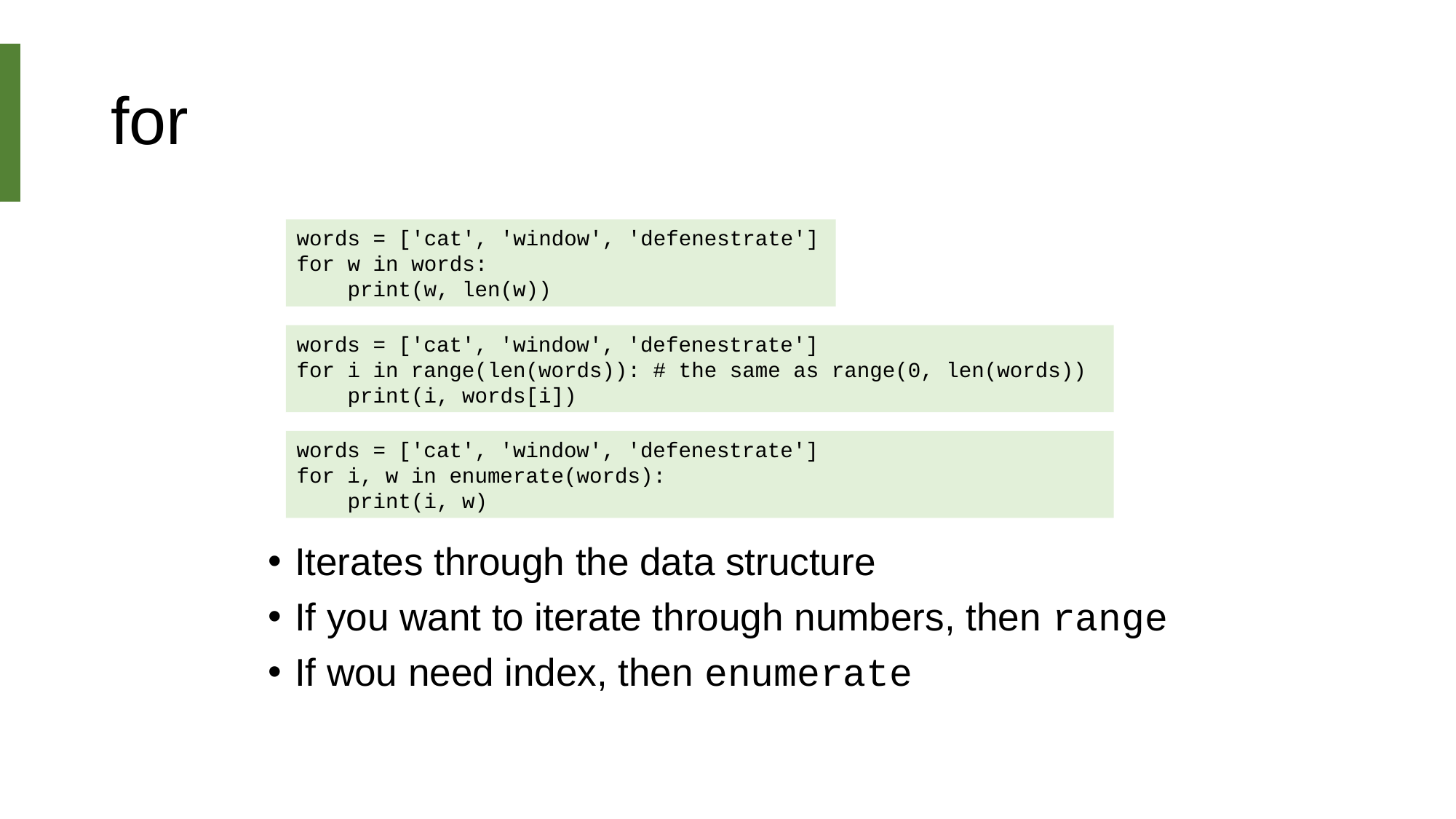

# for
words = ['cat', 'window', 'defenestrate']
for w in words:
    print(w, len(w))
words = ['cat', 'window', 'defenestrate']
for i in range(len(words)): # the same as range(0, len(words))
    print(i, words[i])
words = ['cat', 'window', 'defenestrate']
for i, w in enumerate(words):
    print(i, w)
Iterates through the data structure
If you want to iterate through numbers, then range
If wou need index, then enumerate